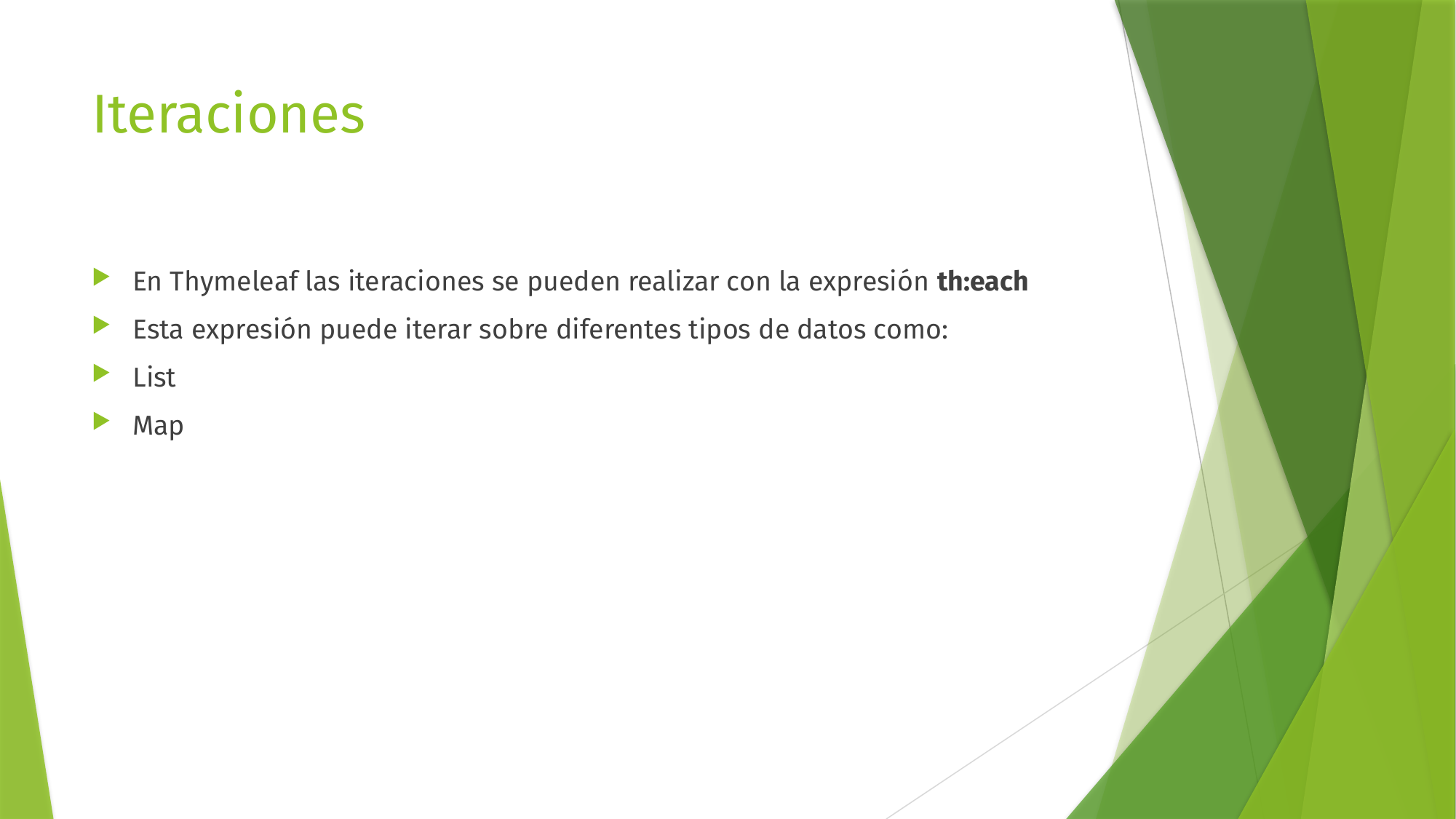

# Iteraciones
En Thymeleaf las iteraciones se pueden realizar con la expresión th:each
Esta expresión puede iterar sobre diferentes tipos de datos como:
List
Map